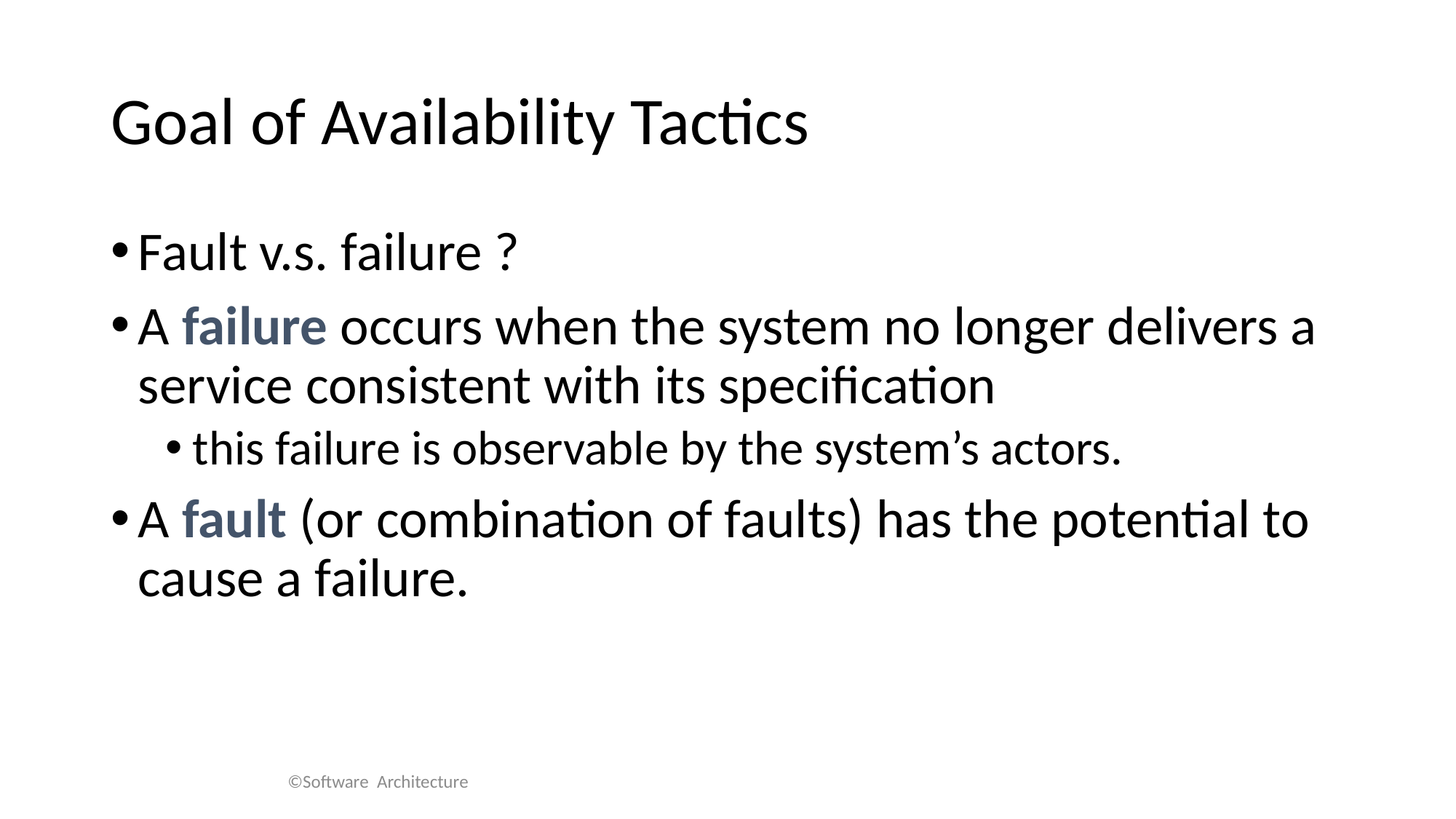

# Goal of Availability Tactics
Fault v.s. failure ?
A failure occurs when the system no longer delivers a service consistent with its specification
this failure is observable by the system’s actors.
A fault (or combination of faults) has the potential to cause a failure.

©Software  Architecture